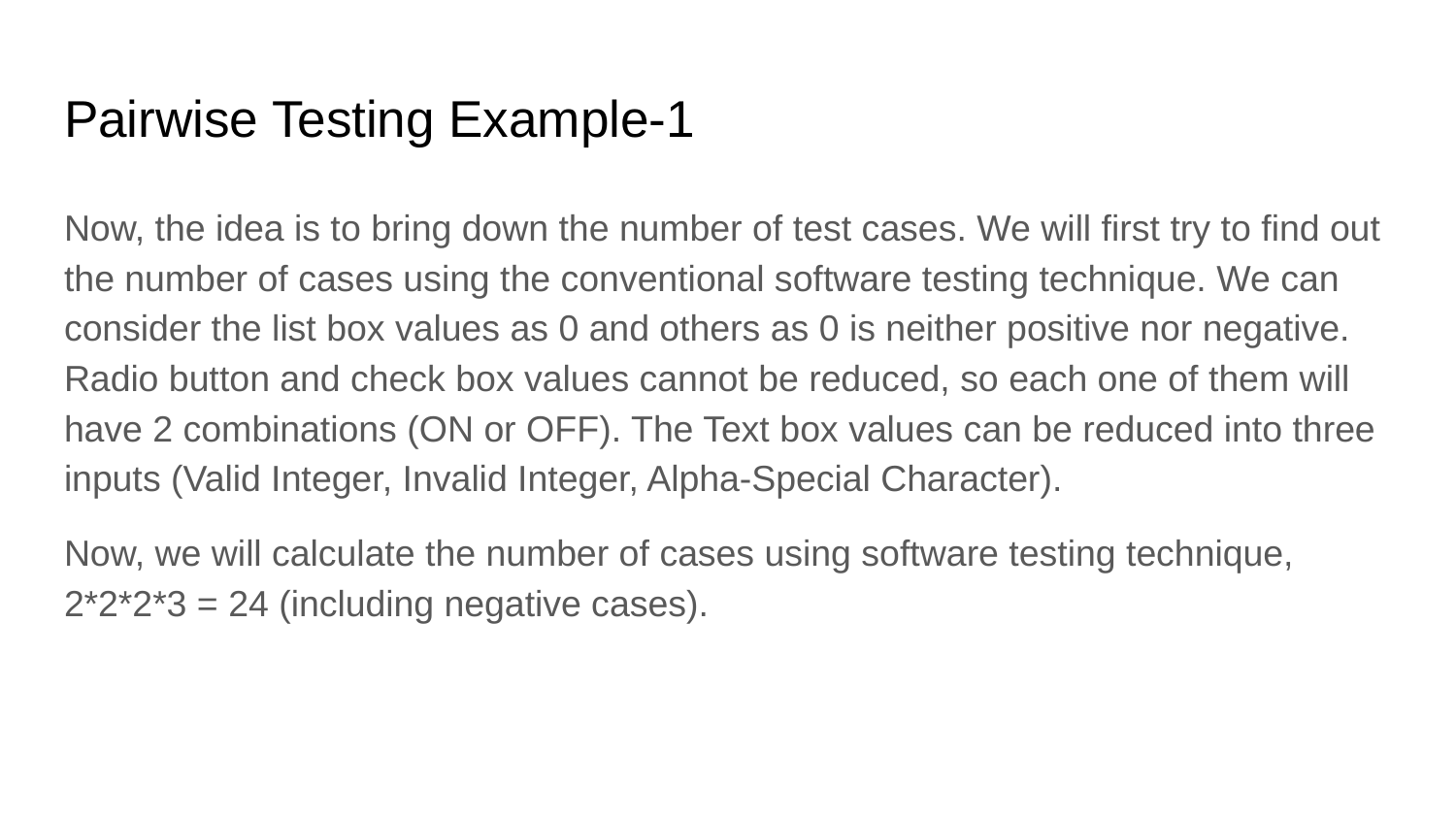

# Pairwise Testing Example-1

Now, the idea is to bring down the number of test cases. We will first try to find out the number of cases using the conventional software testing technique. We can consider the list box values as 0 and others as 0 is neither positive nor negative. Radio button and check box values cannot be reduced, so each one of them will have 2 combinations (ON or OFF). The Text box values can be reduced into three inputs (Valid Integer, Invalid Integer, Alpha-Special Character).
Now, we will calculate the number of cases using software testing technique, 2*2*2*3 = 24 (including negative cases).